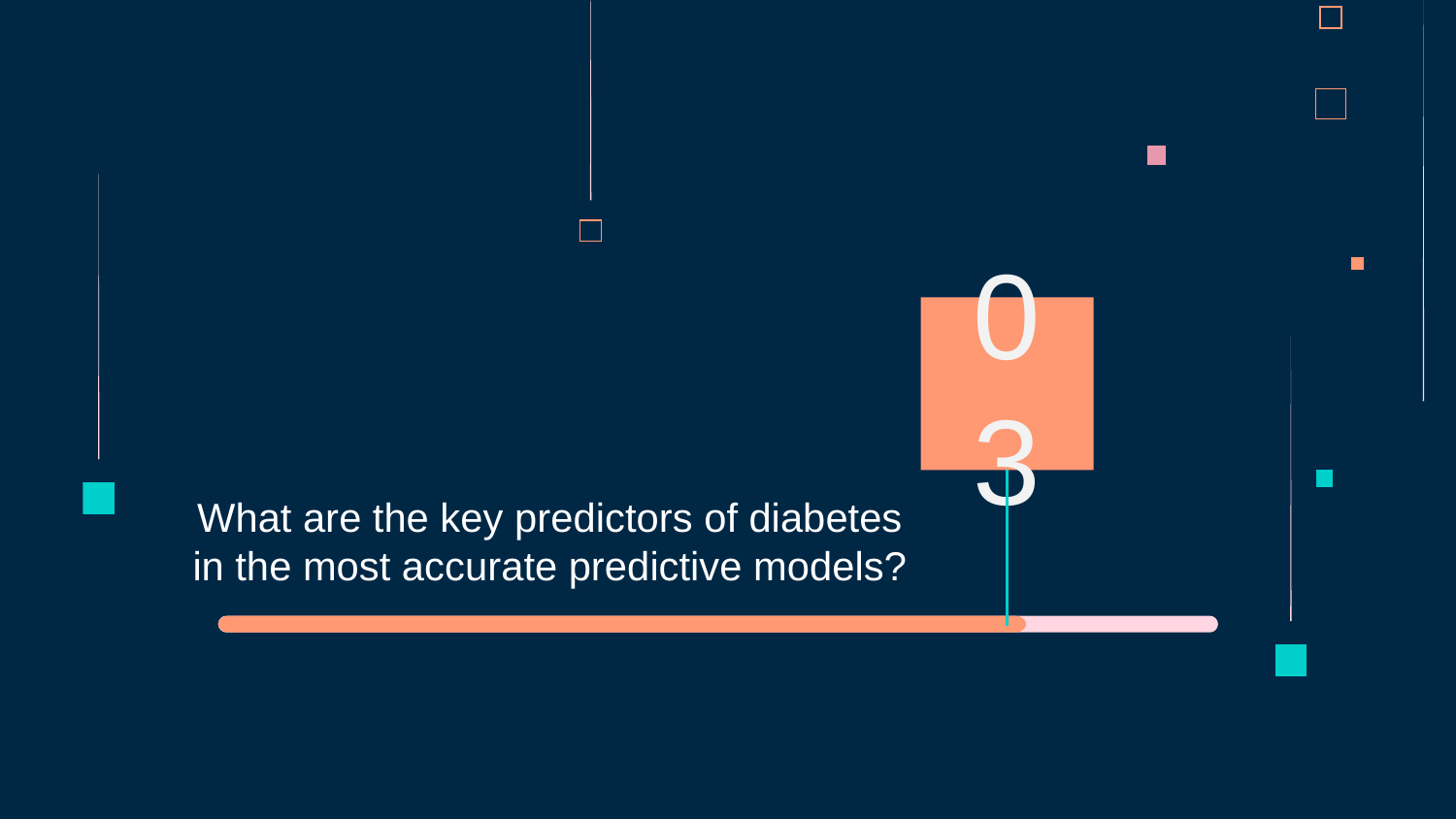

03
# What are the key predictors of diabetes in the most accurate predictive models?